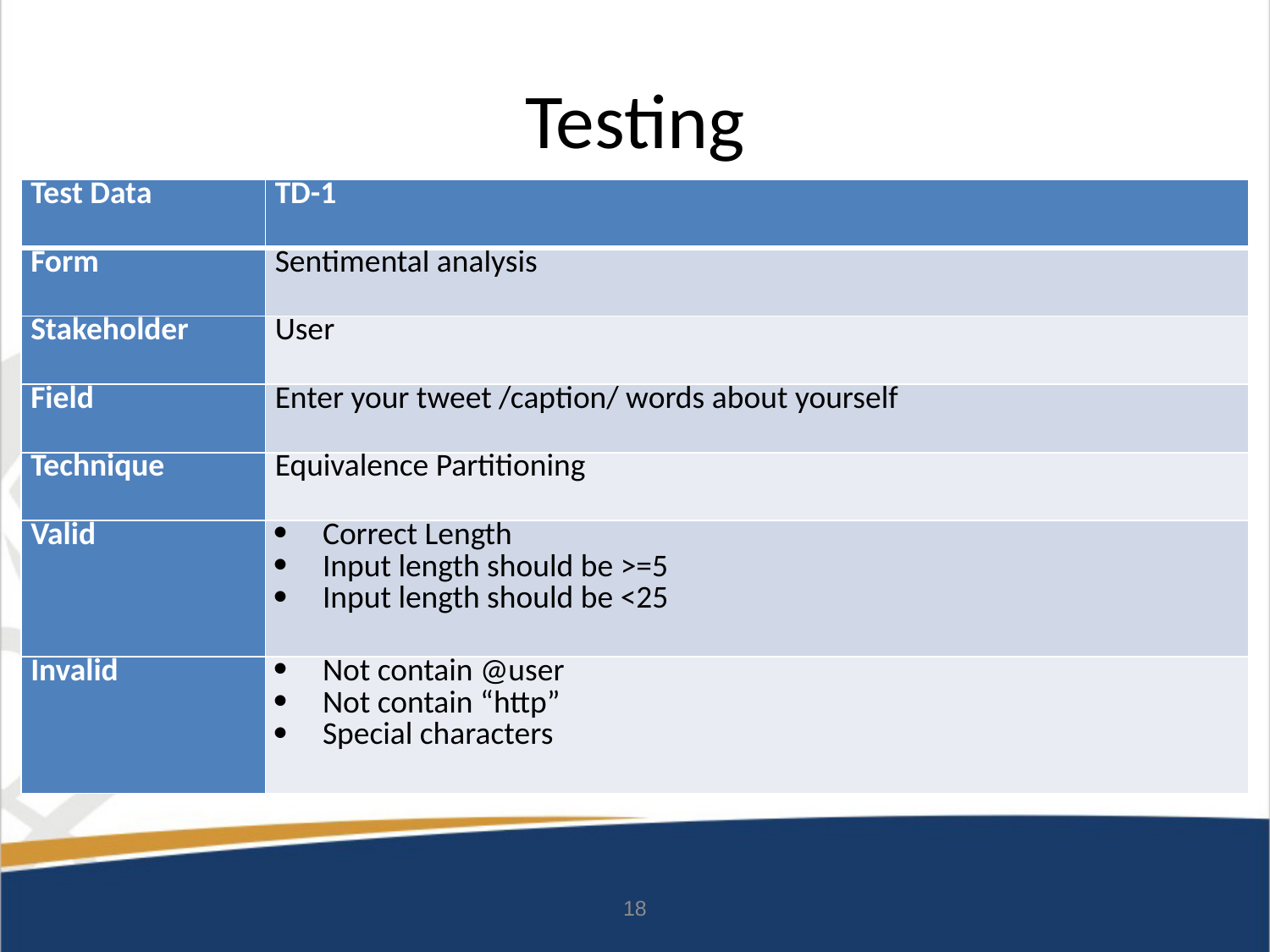

# Testing
| Test Data | TD-1 |
| --- | --- |
| Form | Sentimental analysis |
| Stakeholder | User |
| Field | Enter your tweet /caption/ words about yourself |
| Technique | Equivalence Partitioning |
| Valid | Correct Length Input length should be >=5 Input length should be <25 |
| Invalid | Not contain @user Not contain “http” Special characters |

18